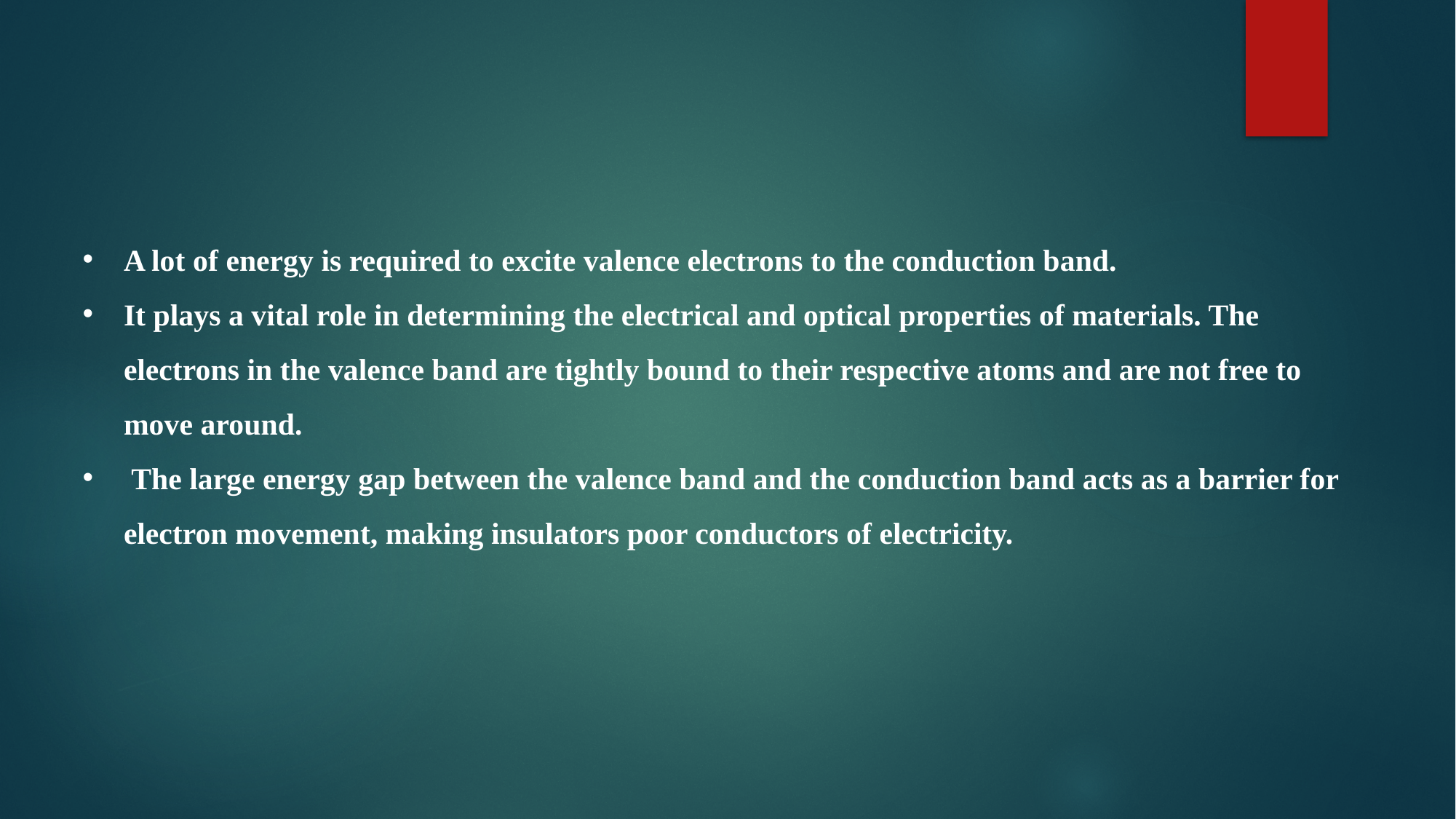

A lot of energy is required to excite valence electrons to the conduction band.
It plays a vital role in determining the electrical and optical properties of materials. The electrons in the valence band are tightly bound to their respective atoms and are not free to move around.
 The large energy gap between the valence band and the conduction band acts as a barrier for electron movement, making insulators poor conductors of electricity.